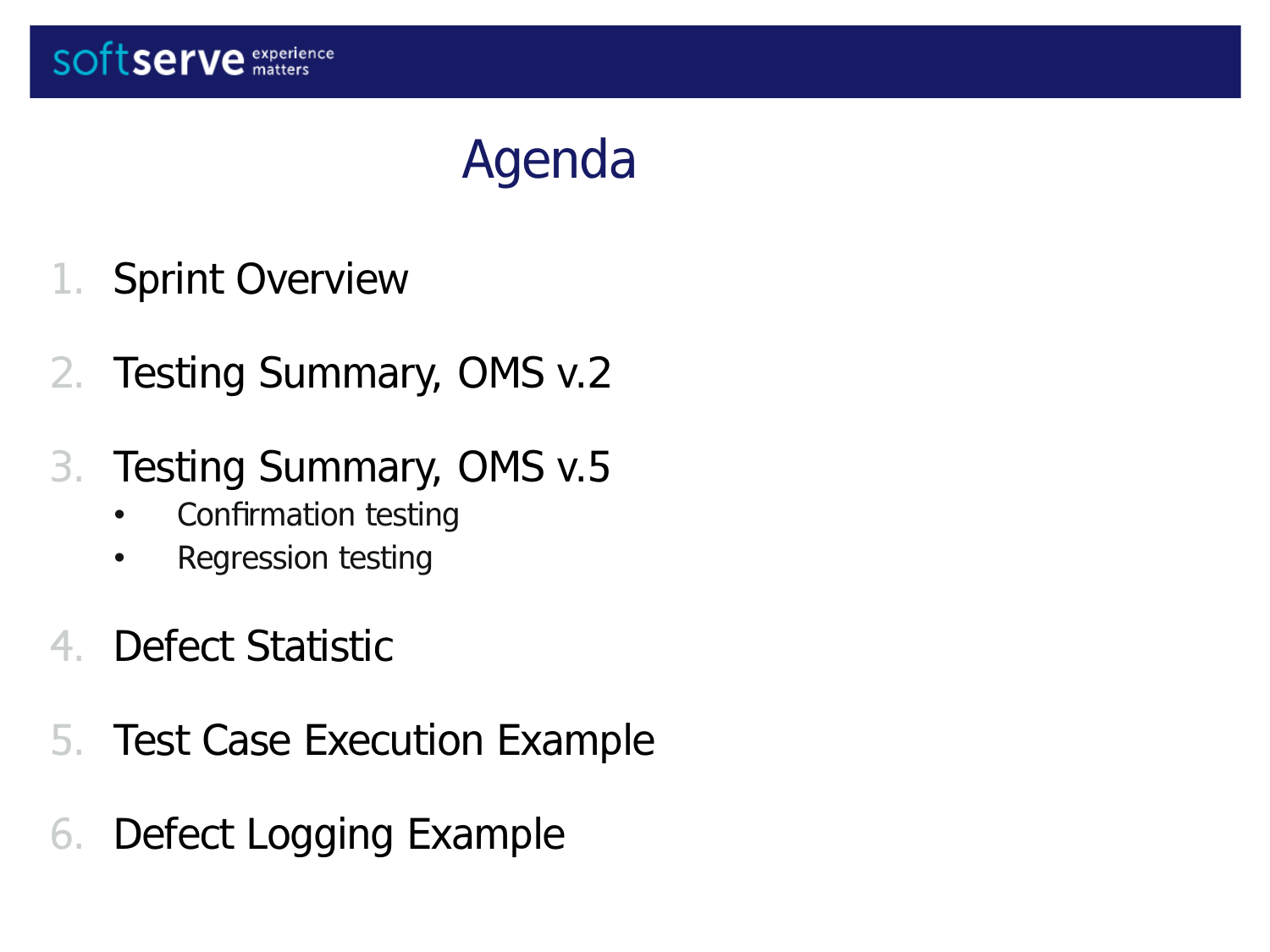

Agenda
Sprint Overview
Testing Summary, OMS v.2
Testing Summary, OMS v.5
Confirmation testing
Regression testing
Defect Statistic
Test Case Execution Example
Defect Logging Example